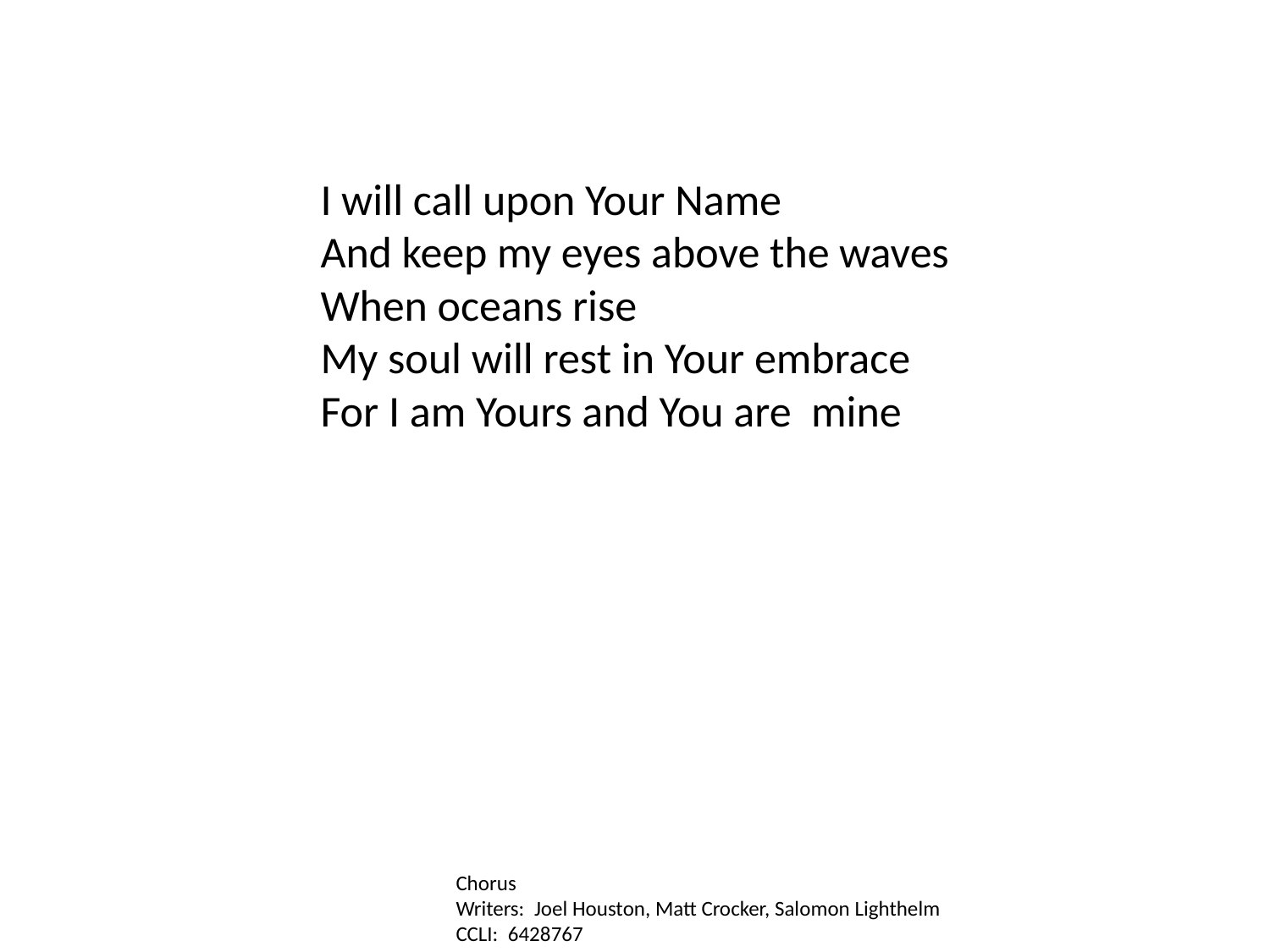

I will call upon Your Name
And keep my eyes above the waves
When oceans rise
My soul will rest in Your embrace
For I am Yours and You are  mine

Chorus
Writers:  Joel Houston, Matt Crocker, Salomon Lighthelm
CCLI:  6428767